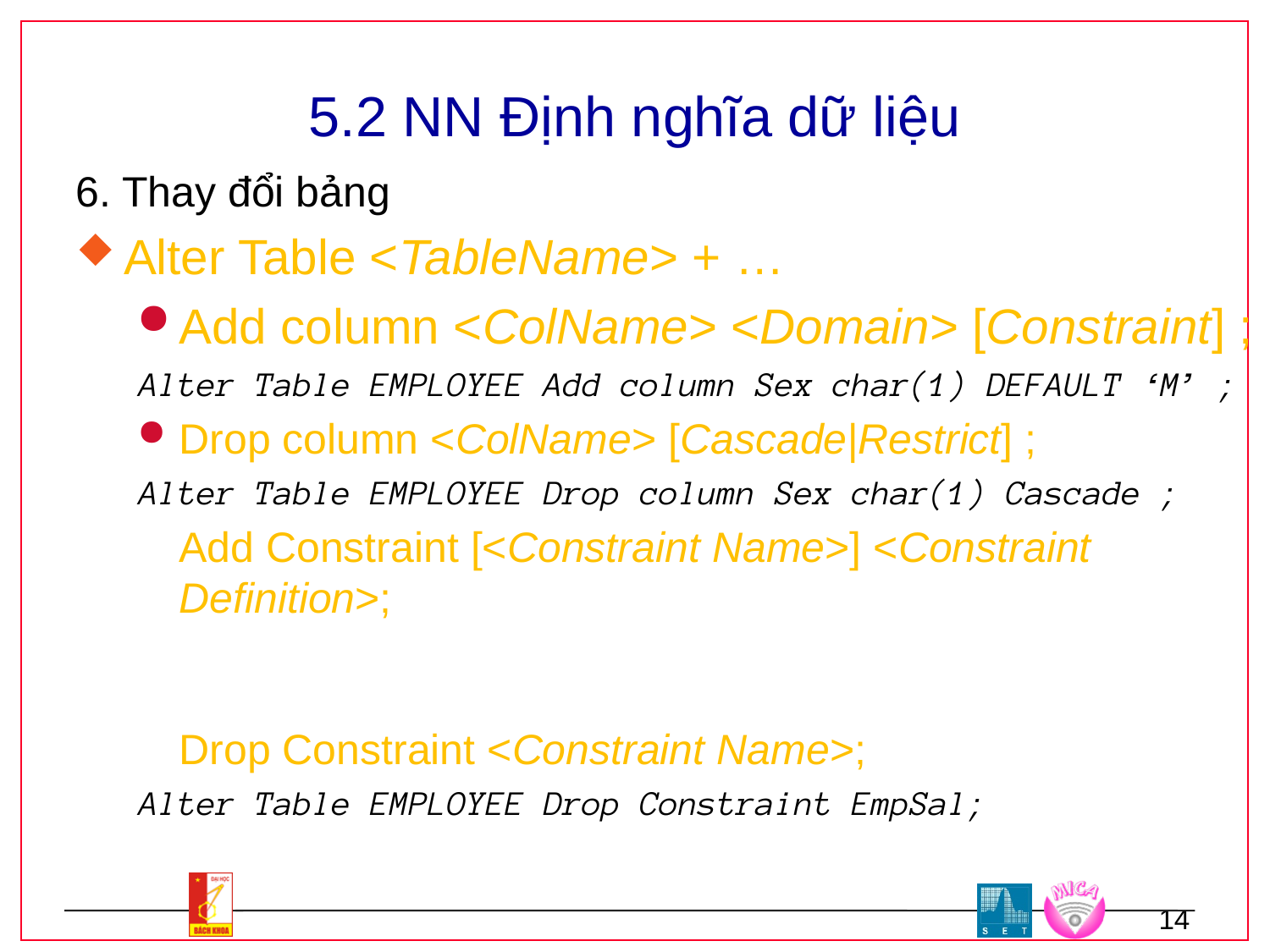

# 5.2 NN Định nghĩa dữ liệu
6. Thay đổi bảng
Alter Table <TableName> + …
Add column <ColName> <Domain> [Constraint] ;
Alter Table EMPLOYEE Add column Sex char(1) DEFAULT ‘M’ ;
Drop column <ColName> [Cascade|Restrict] ;
Alter Table EMPLOYEE Drop column Sex char(1) Cascade ;
Add Constraint [<Constraint Name>] <Constraint Definition>;
Alter Table EMPLOYEE Add Constraint New_EmpSal Check (Salary >= 25000) ;
Drop Constraint <Constraint Name>;
Alter Table EMPLOYEE Drop Constraint EmpSal;

14